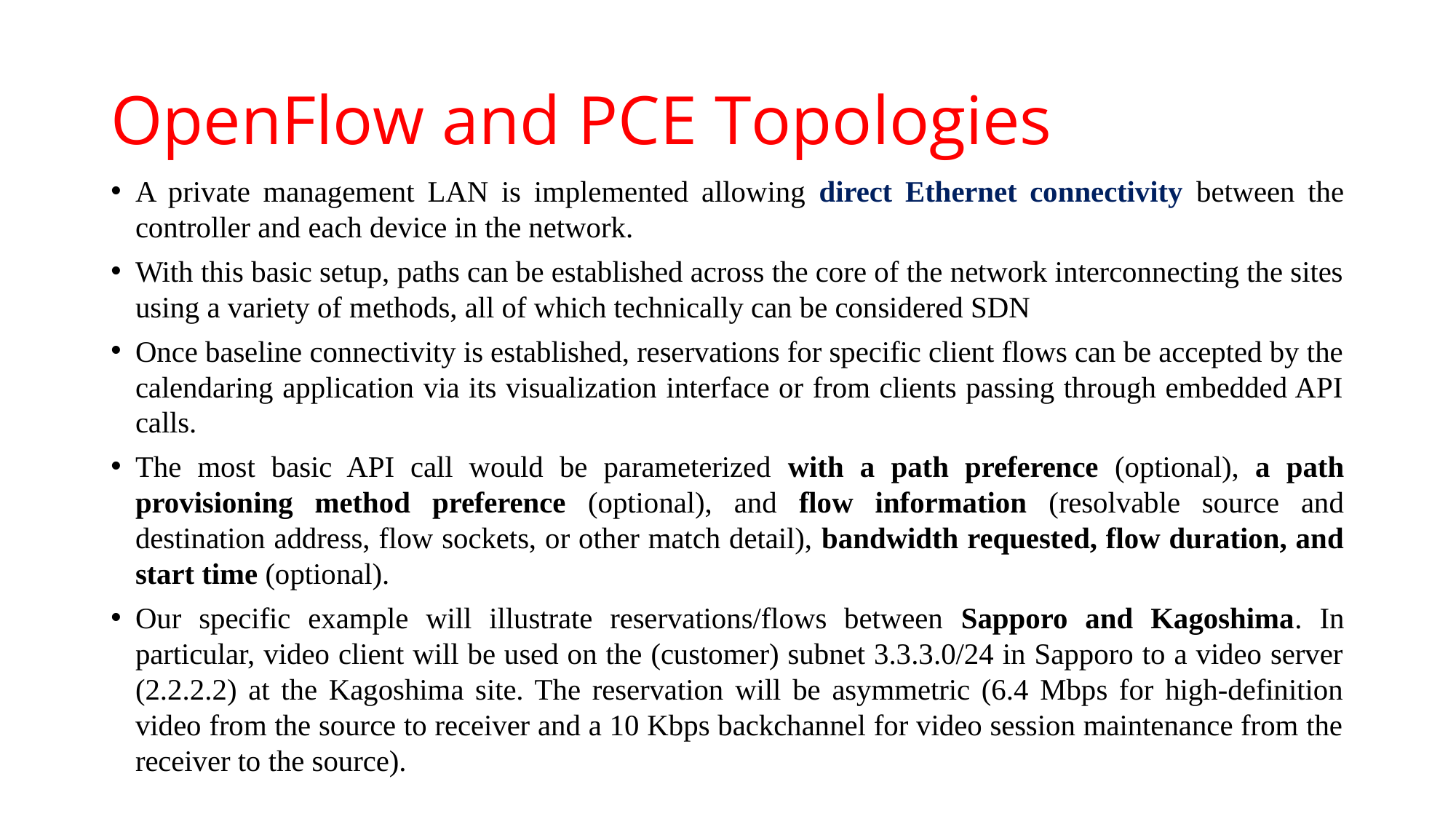

# OpenFlow and PCE Topologies

A private management LAN is implemented allowing direct Ethernet connectivity between the controller and each device in the network.
With this basic setup, paths can be established across the core of the network interconnecting the sites using a variety of methods, all of which technically can be considered SDN
Once baseline connectivity is established, reservations for specific client flows can be accepted by the calendaring application via its visualization interface or from clients passing through embedded API calls.
The most basic API call would be parameterized with a path preference (optional), a path provisioning method preference (optional), and flow information (resolvable source and destination address, flow sockets, or other match detail), bandwidth requested, flow duration, and start time (optional).
Our specific example will illustrate reservations/flows between Sapporo and Kagoshima. In particular, video client will be used on the (customer) subnet 3.3.3.0/24 in Sapporo to a video server (2.2.2.2) at the Kagoshima site. The reservation will be asymmetric (6.4 Mbps for high-definition video from the source to receiver and a 10 Kbps backchannel for video session maintenance from the receiver to the source).